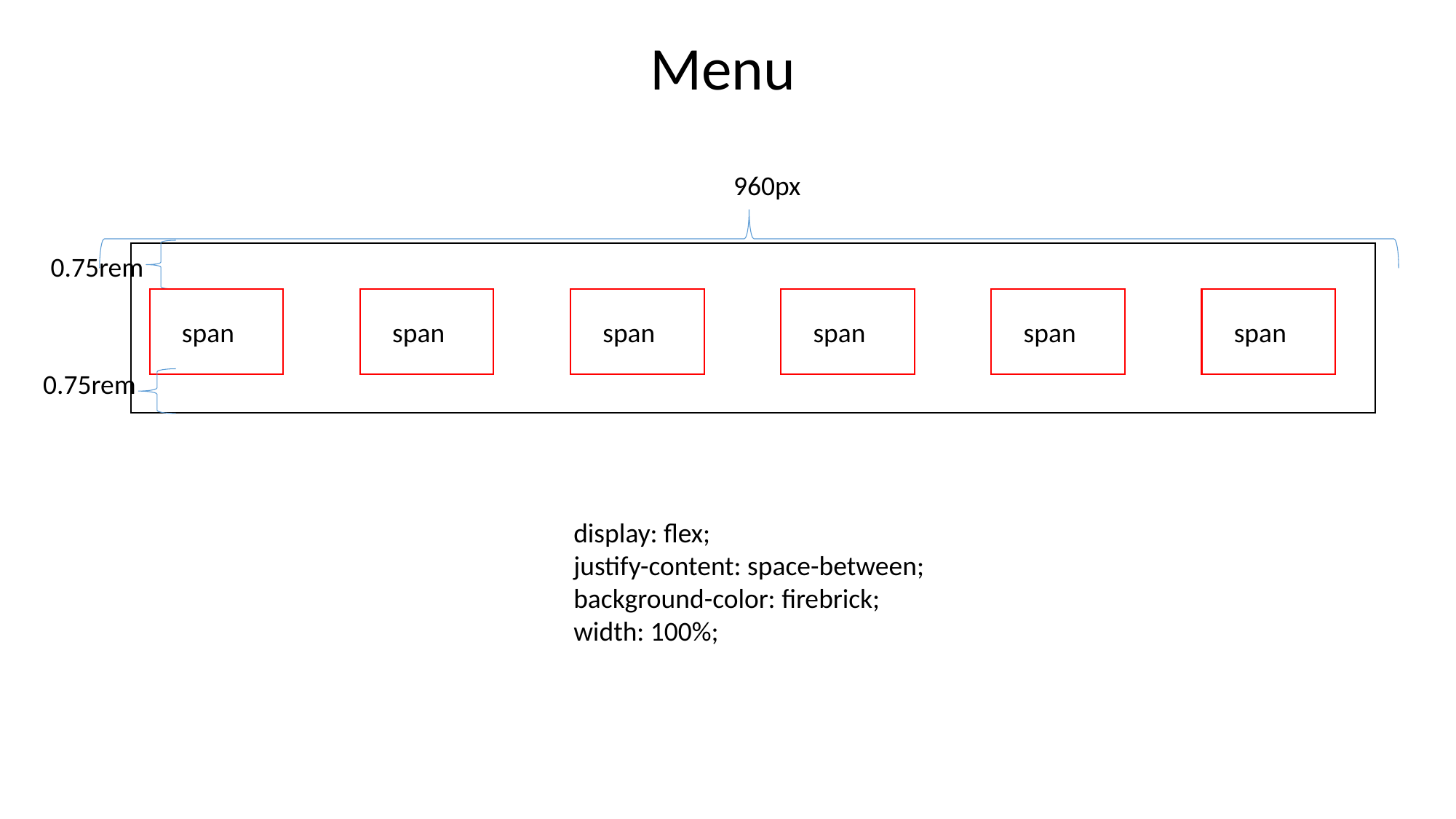

Menu
960px

0.75rem

span

span

span

span

span

span
0.75rem

display: flex;
justify-content: space-between;
background-color: firebrick;
width: 100%;